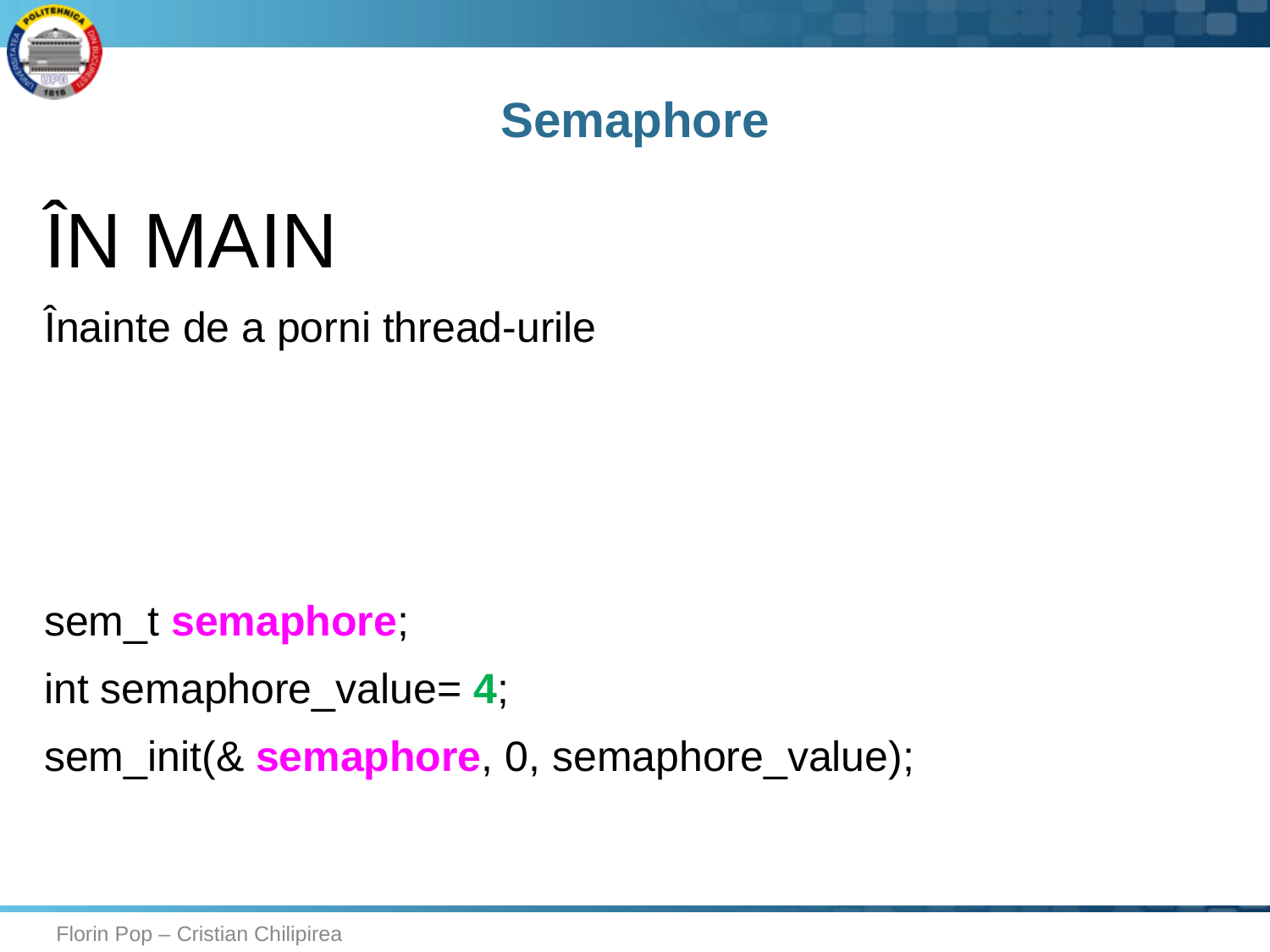

# Semaphore
ÎN MAIN
Înainte de a porni thread-urile

sem_t semaphore;
int semaphore_value= 4;
sem_init(& semaphore, 0, semaphore_value);

Florin Pop – Cristian Chilipirea